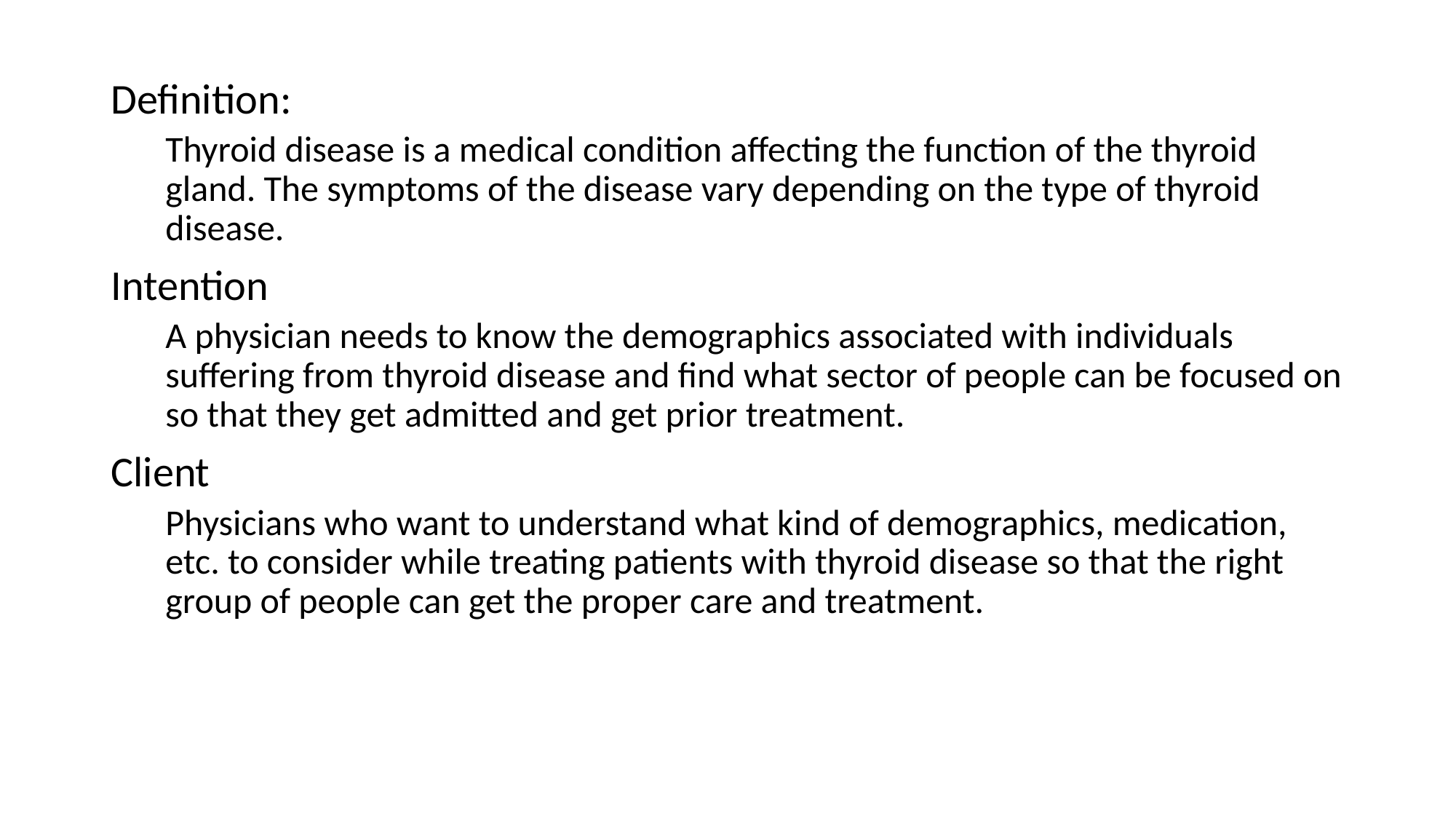

Definition:
Thyroid disease is a medical condition affecting the function of the thyroid gland. The symptoms of the disease vary depending on the type of thyroid disease.
Intention
A physician needs to know the demographics associated with individuals suffering from thyroid disease and find what sector of people can be focused on so that they get admitted and get prior treatment.
Client
Physicians who want to understand what kind of demographics, medication, etc. to consider while treating patients with thyroid disease so that the right group of people can get the proper care and treatment.